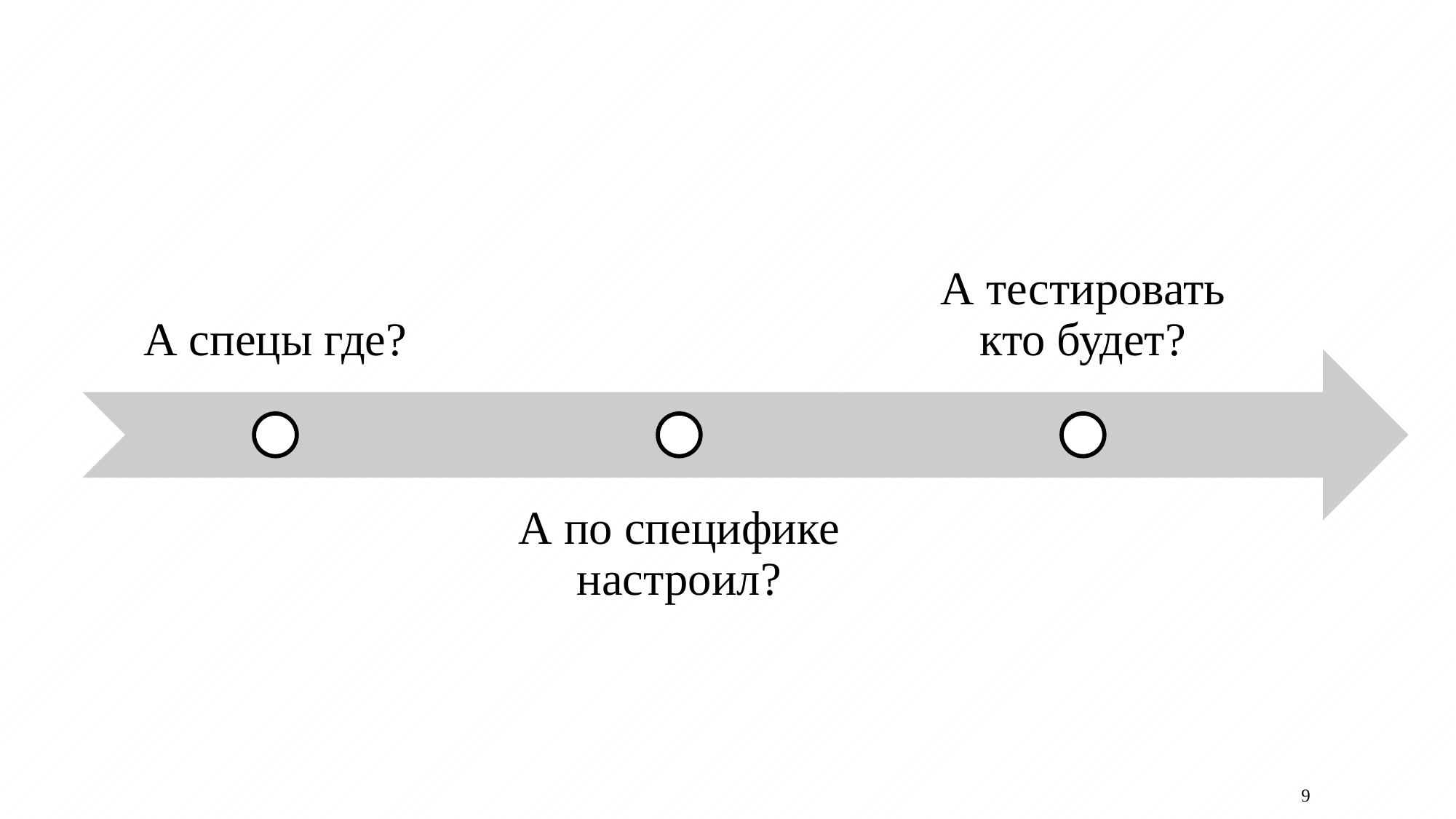

А спецы где?
А по специфике настроил?
А тестировать кто будет?
9